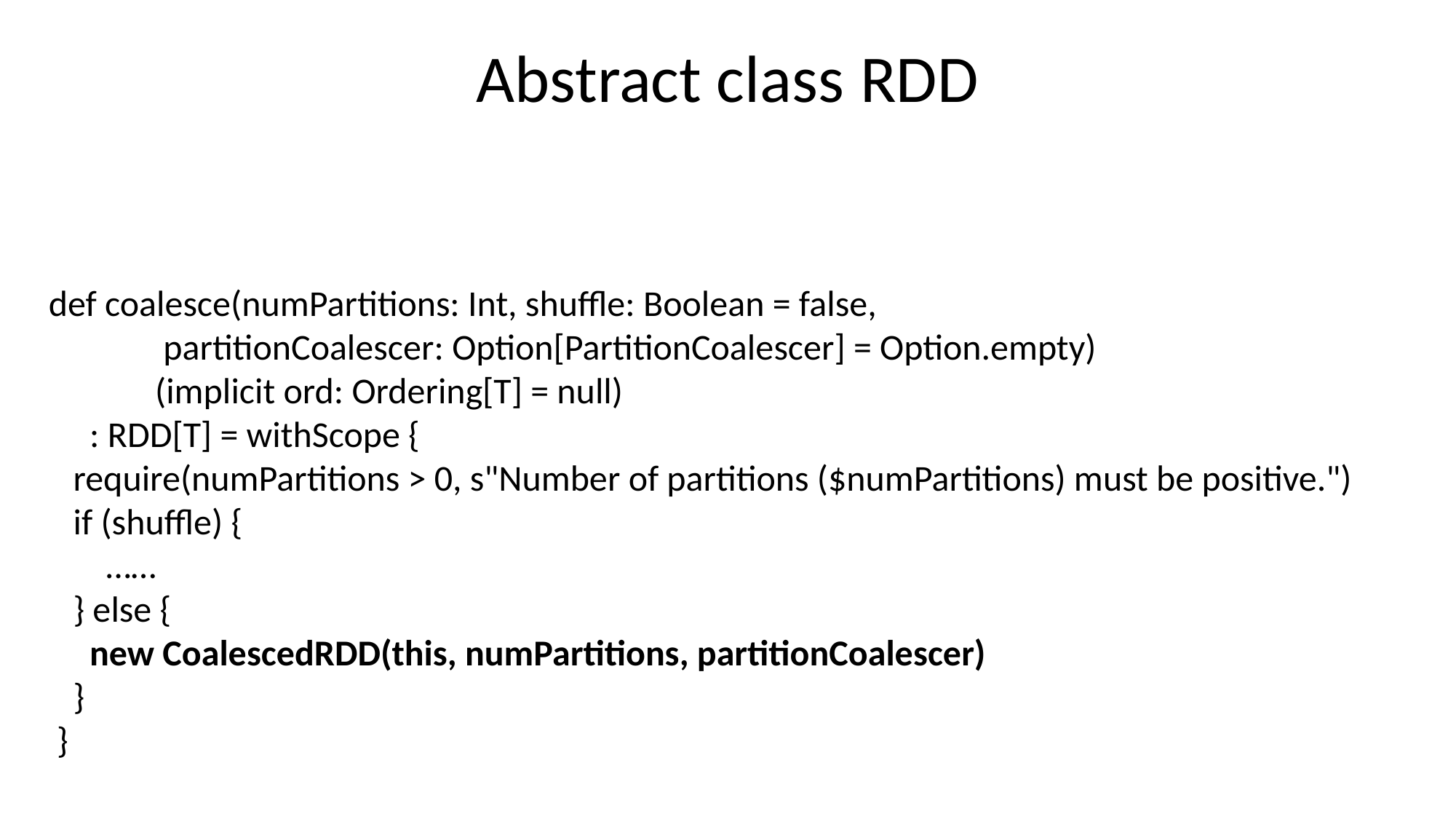

# Abstract class RDD
 def coalesce(numPartitions: Int, shuffle: Boolean = false,
               partitionCoalescer: Option[PartitionCoalescer] = Option.empty)
              (implicit ord: Ordering[T] = null)
      : RDD[T] = withScope {
    require(numPartitions > 0, s"Number of partitions ($numPartitions) must be positive.")
    if (shuffle) {
        ……
    } else {
      new CoalescedRDD(this, numPartitions, partitionCoalescer)
    }
  }